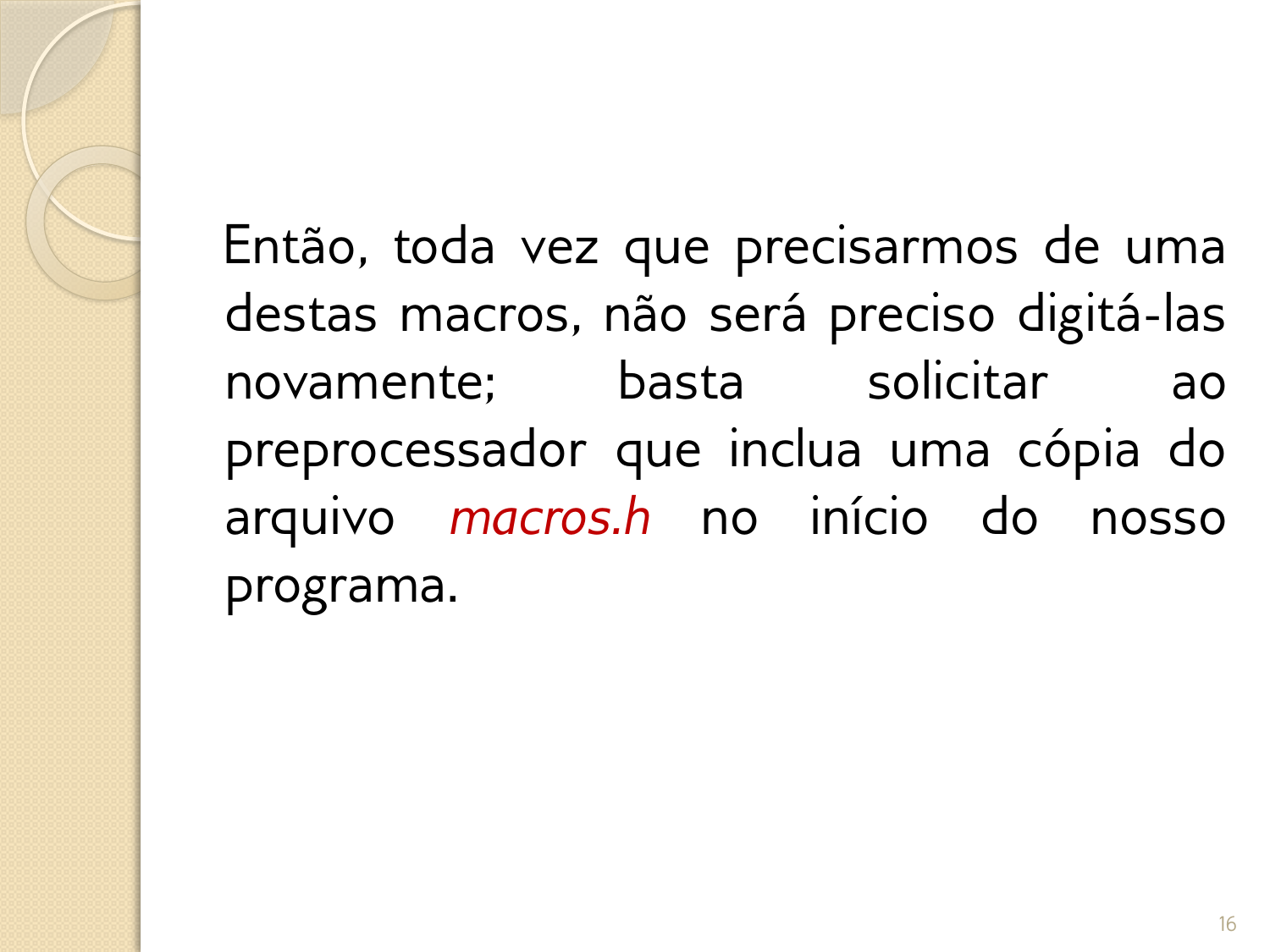

#
Então, toda vez que precisarmos de uma destas macros, não será preciso digitá-las novamente; basta solicitar ao preprocessador que inclua uma cópia do arquivo macros.h no início do nosso programa.

16